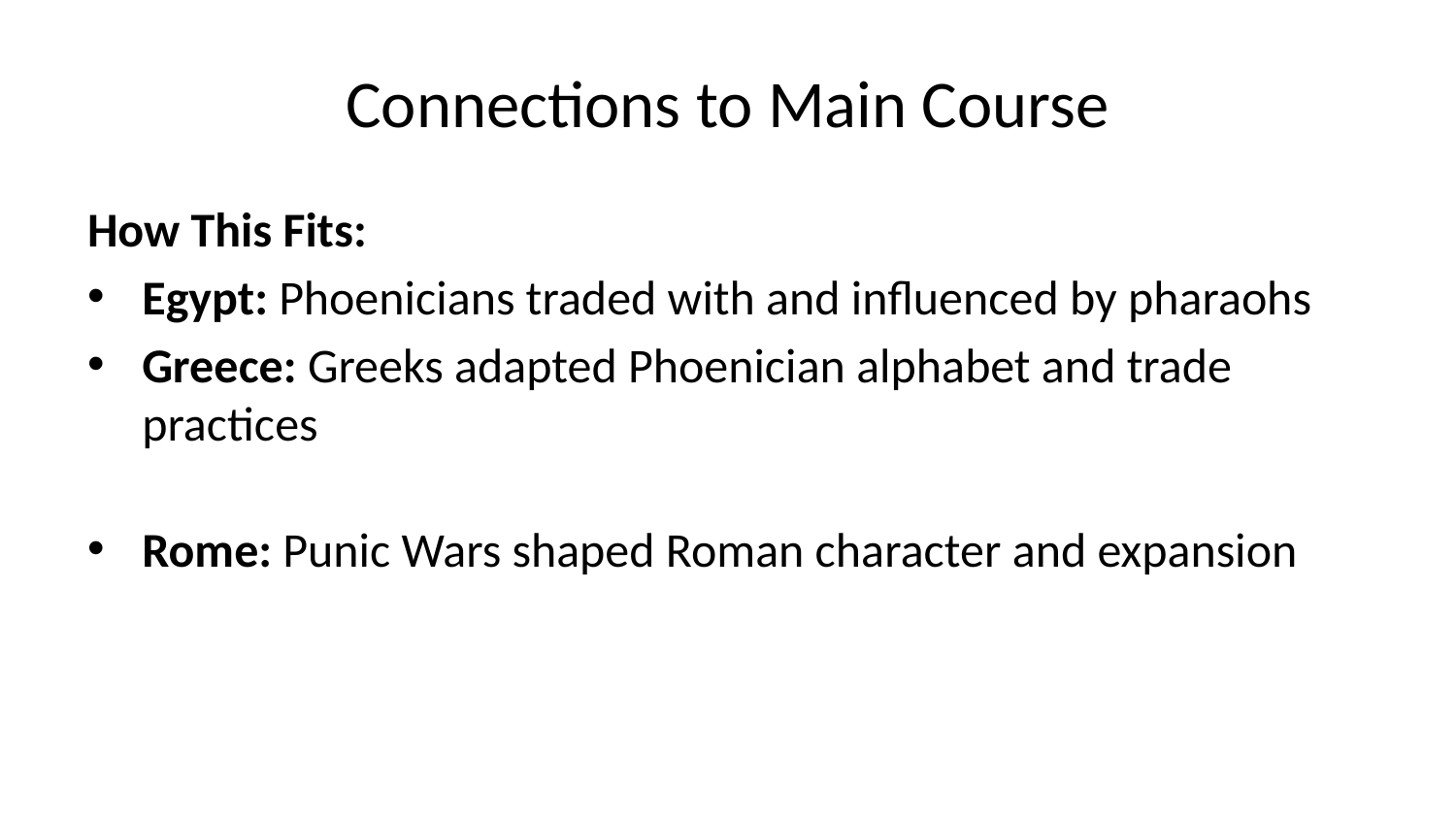

# Connections to Main Course
How This Fits:
Egypt: Phoenicians traded with and influenced by pharaohs
Greece: Greeks adapted Phoenician alphabet and trade practices
Rome: Punic Wars shaped Roman character and expansion